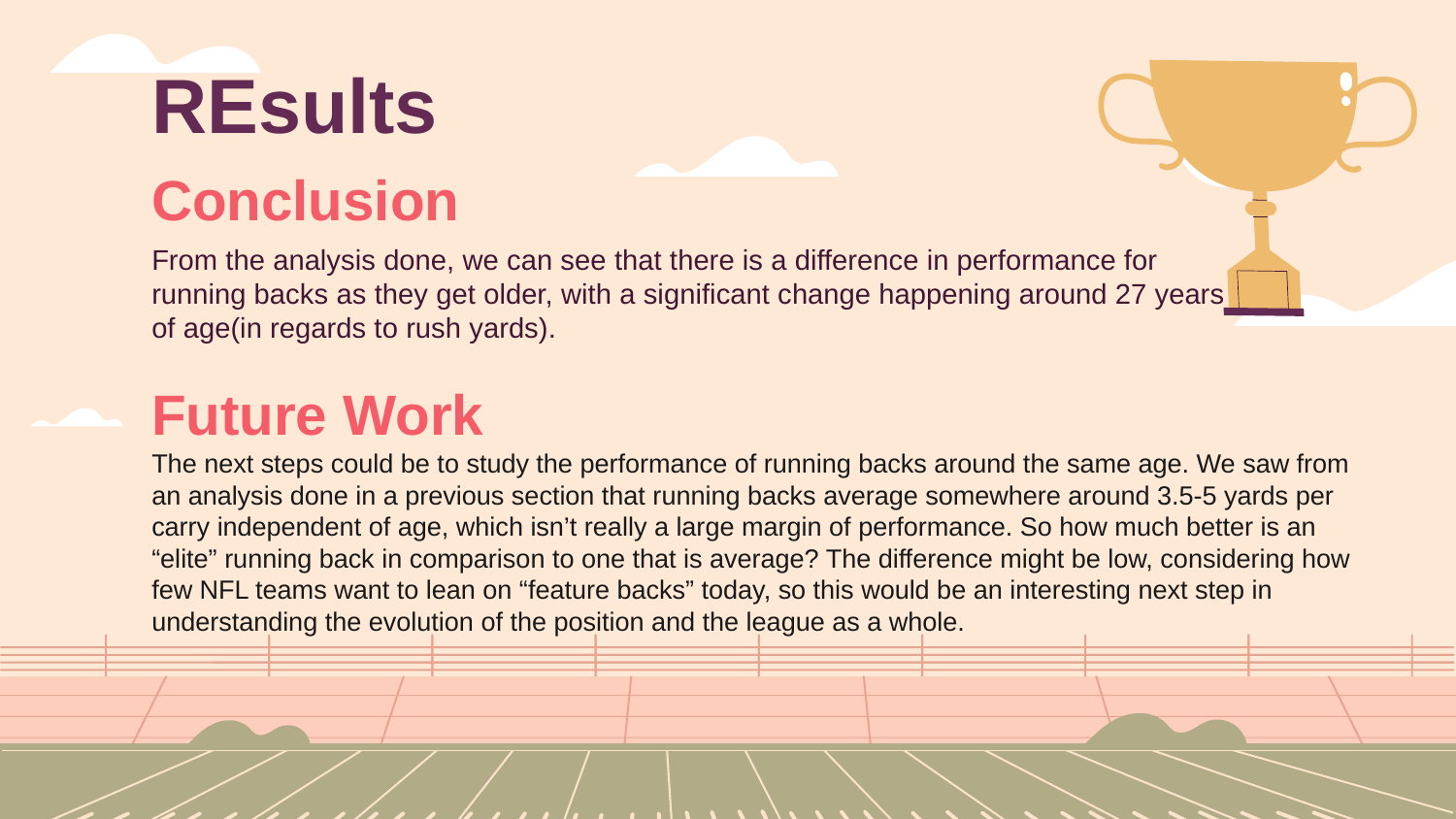

# REsults
Conclusion
From the analysis done, we can see that there is a difference in performance for running backs as they get older, with a significant change happening around 27 years of age(in regards to rush yards).
Future Work
The next steps could be to study the performance of running backs around the same age. We saw from an analysis done in a previous section that running backs average somewhere around 3.5-5 yards per carry independent of age, which isn’t really a large margin of performance. So how much better is an “elite” running back in comparison to one that is average? The difference might be low, considering how few NFL teams want to lean on “feature backs” today, so this would be an interesting next step in understanding the evolution of the position and the league as a whole.